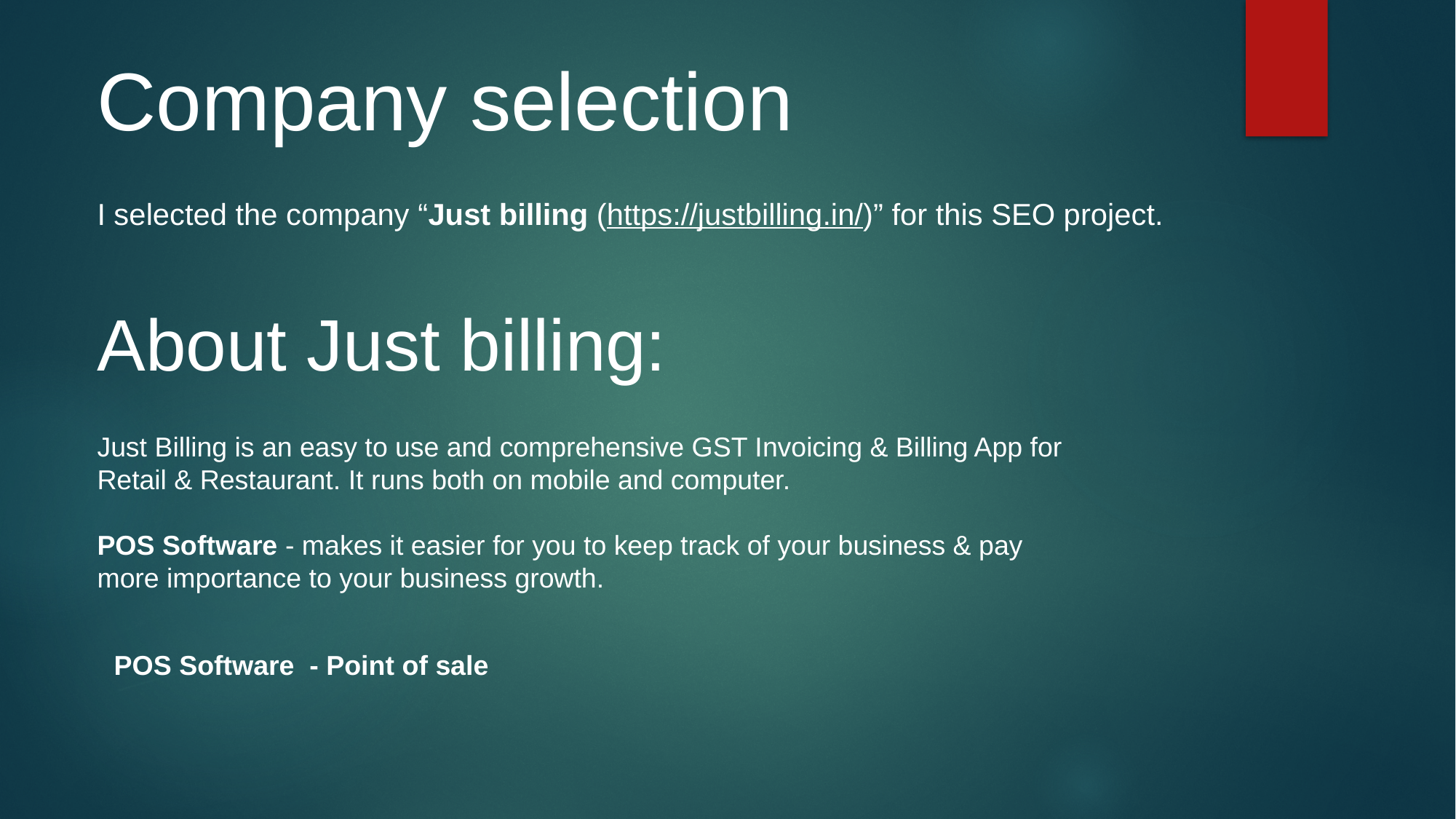

Company selection
I selected the company “Just billing (https://justbilling.in/)” for this SEO project.
About Just billing:
Just Billing is an easy to use and comprehensive GST Invoicing & Billing App for Retail & Restaurant. It runs both on mobile and computer.

POS Software - makes it easier for you to keep track of your business & pay more importance to your business growth.
POS Software  - Point of sale